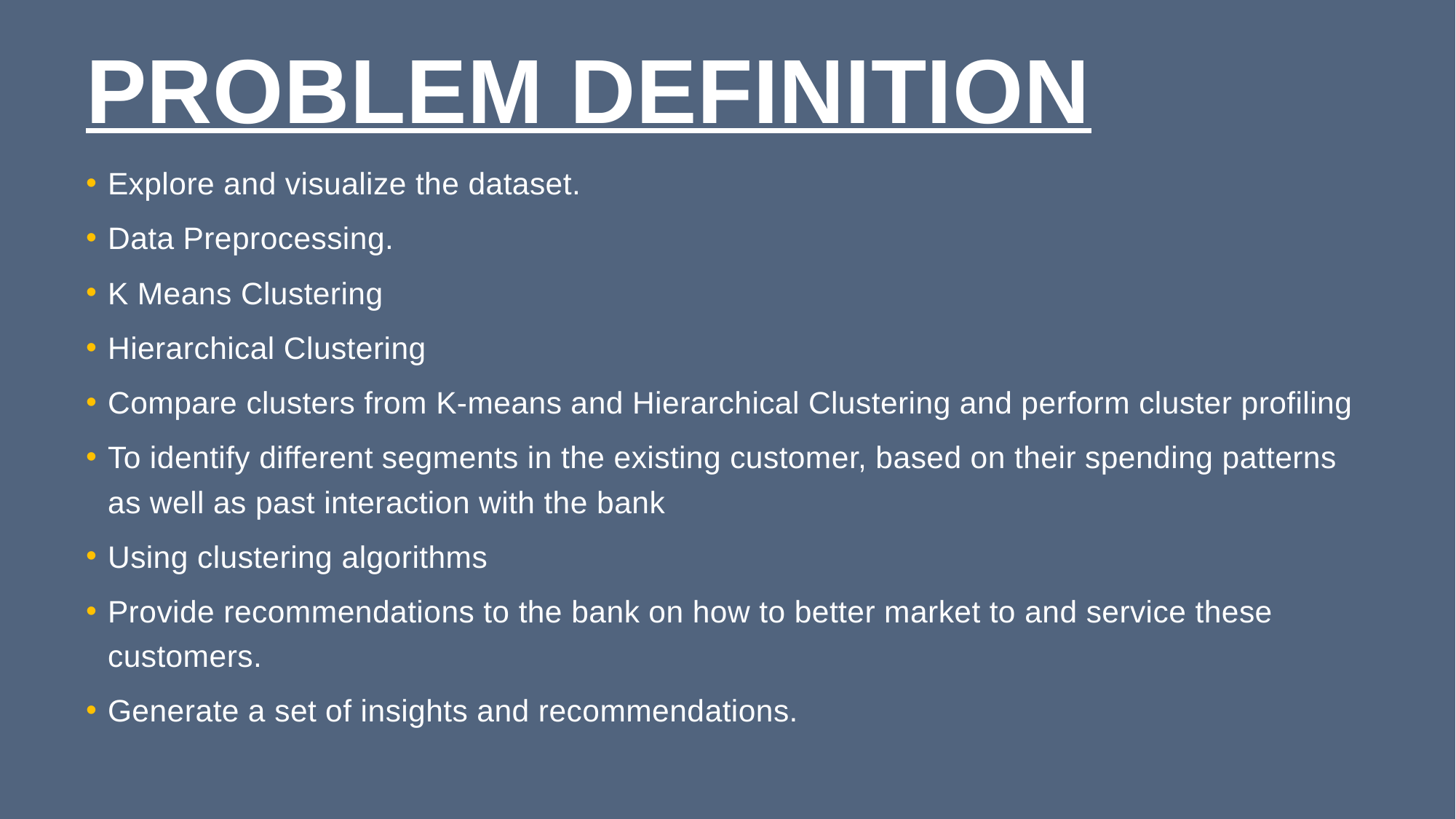

# PROBLEM DEFINITION
Explore and visualize the dataset.
Data Preprocessing.
K Means Clustering
Hierarchical Clustering
Compare clusters from K-means and Hierarchical Clustering and perform cluster profiling
To identify different segments in the existing customer, based on their spending patterns as well as past interaction with the bank
Using clustering algorithms
Provide recommendations to the bank on how to better market to and service these customers.
Generate a set of insights and recommendations.